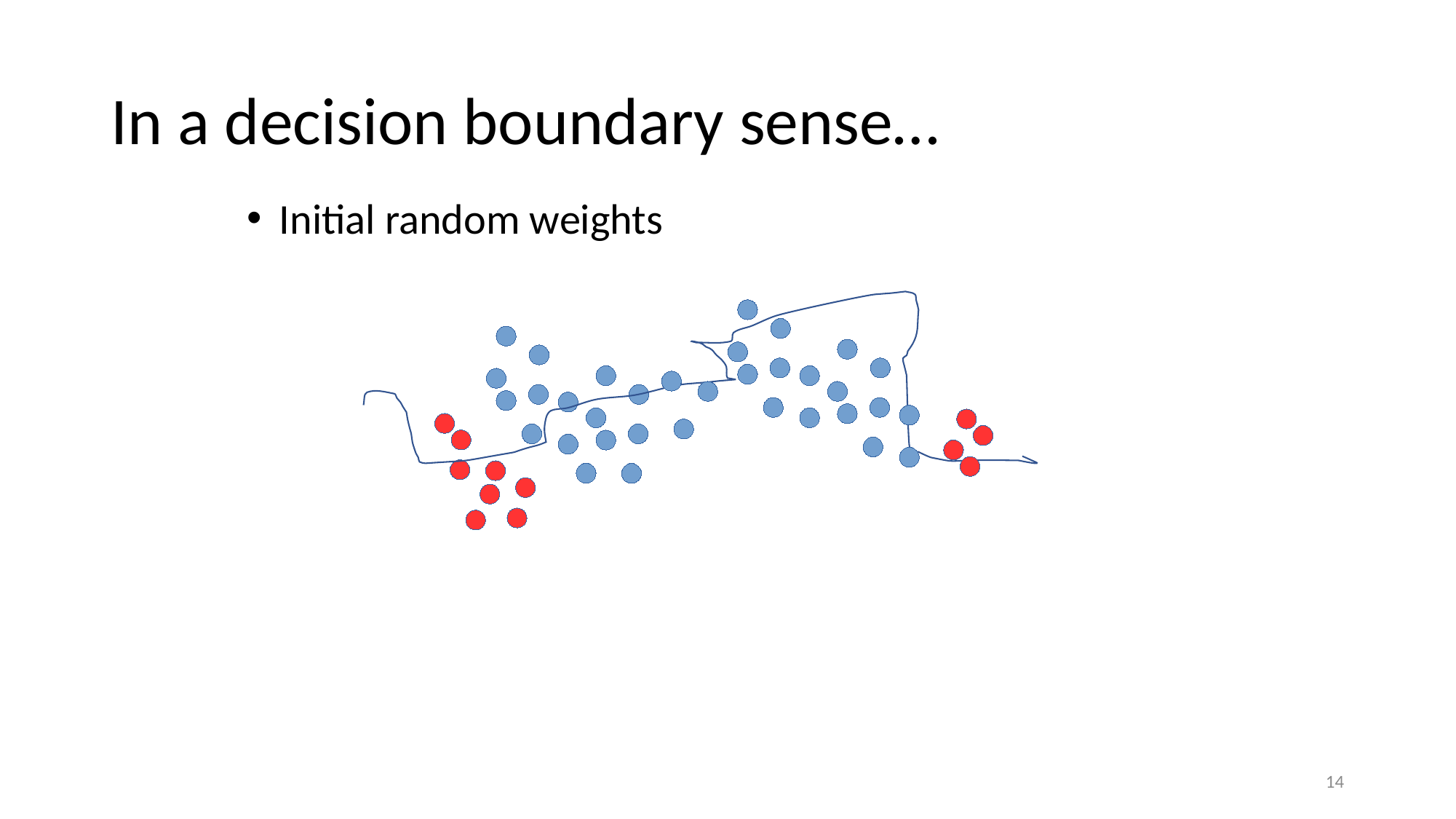

# In a decision boundary sense…
Initial random weights

14